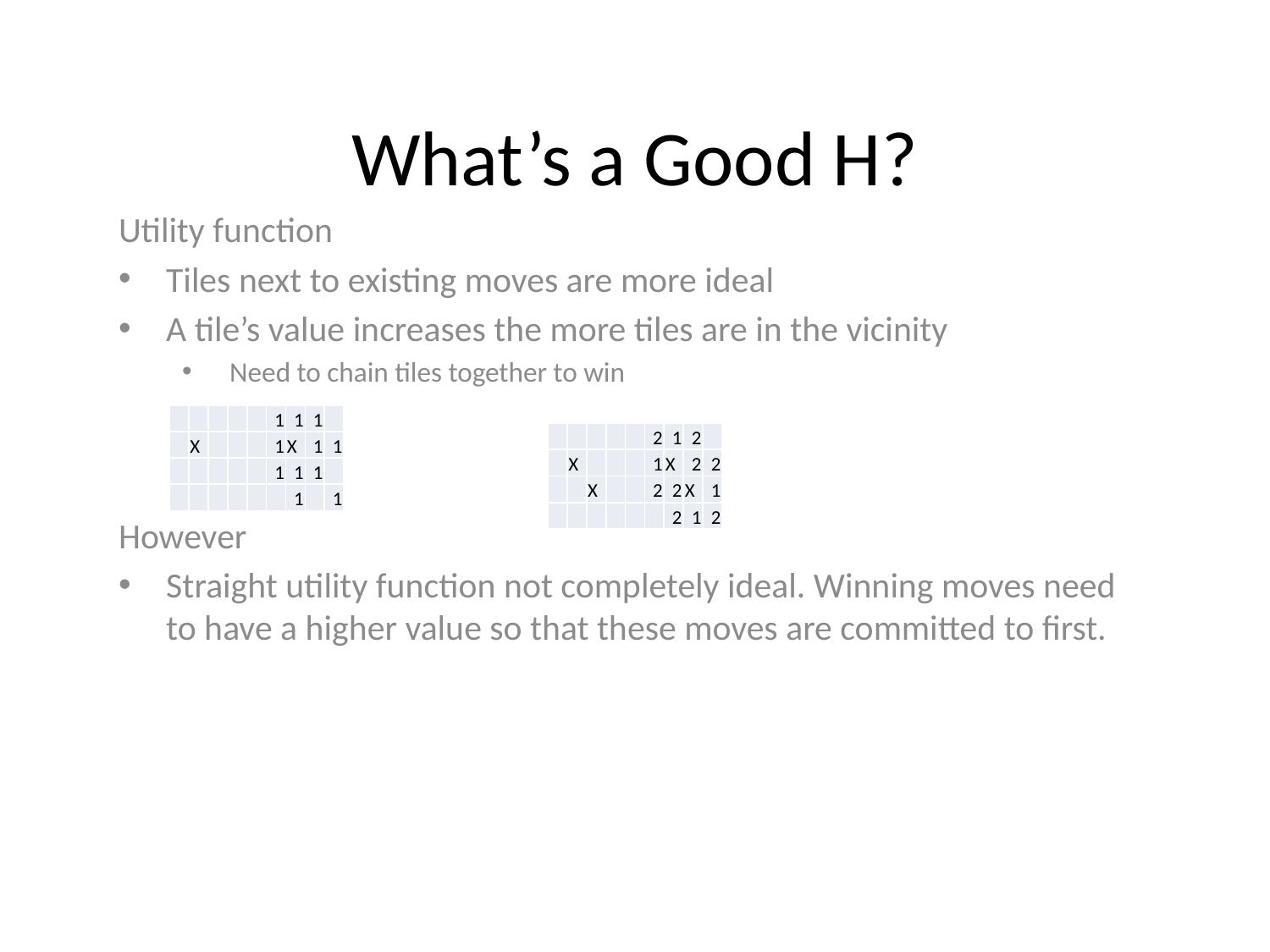

# What’s a Good H?
Utility function
Tiles next to existing moves are more ideal
A tile’s value increases the more tiles are in the vicinity
Need to chain tiles together to win

However
Straight utility function not completely ideal. Winning moves need to have a higher value so that these moves are committed to first.
|  |  |  |  |  | 1 | 1 | 1 |  |
| --- | --- | --- | --- | --- | --- | --- | --- | --- |
|  | X |  |  |  | 1 | X | 1 | 1 |
|  |  |  |  |  | 1 | 1 | 1 |  |
|  |  |  |  |  |  | 1 |  | 1 |
|  |  |  |  |  | 2 | 1 | 2 |  |
| --- | --- | --- | --- | --- | --- | --- | --- | --- |
|  | X |  |  |  | 1 | X | 2 | 2 |
|  |  | X |  |  | 2 | 2 | X | 1 |
|  |  |  |  |  |  | 2 | 1 | 2 |